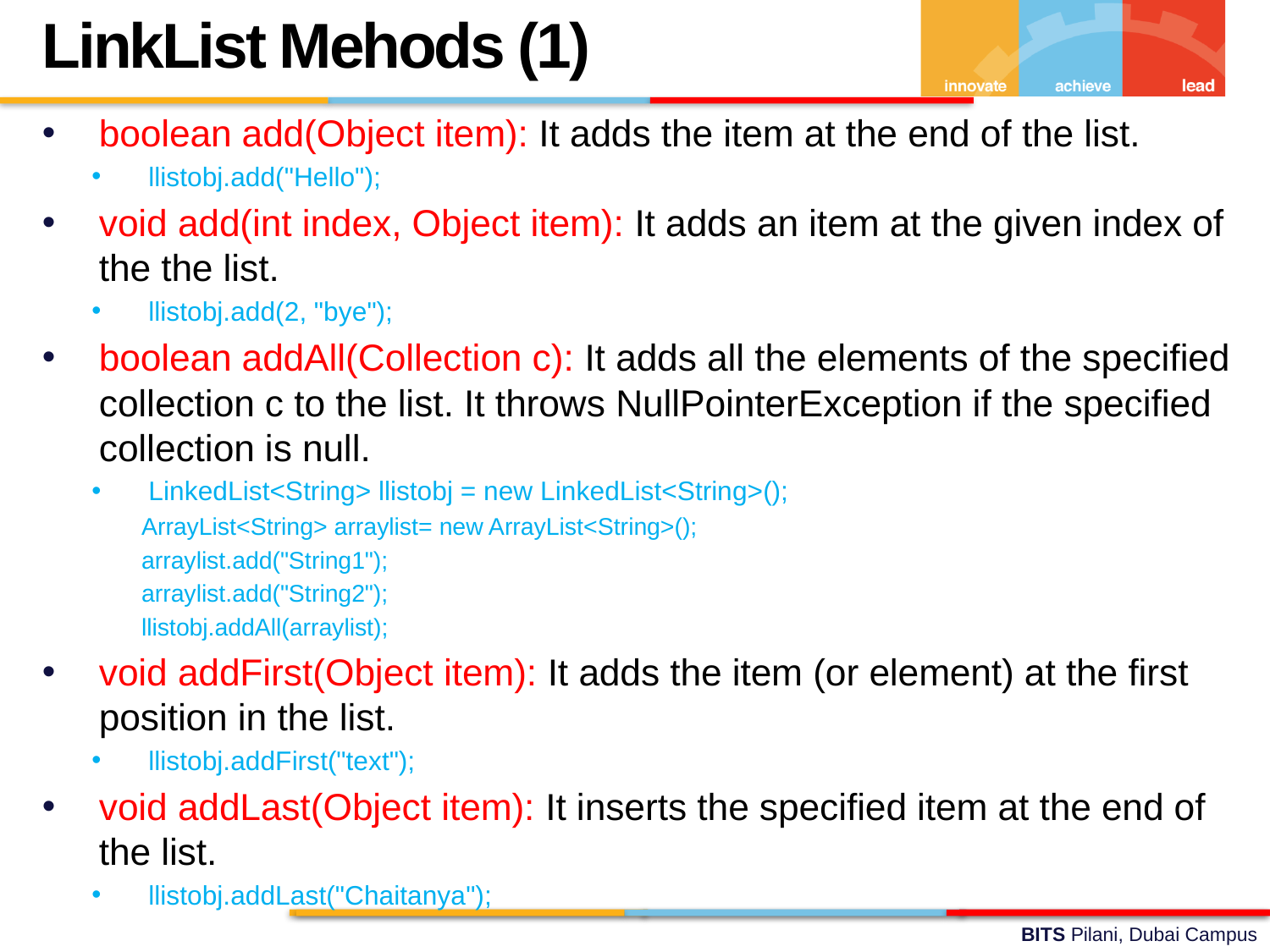

LinkList Mehods (1)
boolean add(Object item): It adds the item at the end of the list.
llistobj.add("Hello");
void add(int index, Object item): It adds an item at the given index of the the list.
llistobj.add(2, "bye");
boolean addAll(Collection c): It adds all the elements of the specified collection c to the list. It throws NullPointerException if the specified collection is null.
LinkedList<String> llistobj = new LinkedList<String>();
ArrayList<String> arraylist= new ArrayList<String>();
arraylist.add("String1");
arraylist.add("String2");
llistobj.addAll(arraylist);
void addFirst(Object item): It adds the item (or element) at the first position in the list.
llistobj.addFirst("text");
void addLast(Object item): It inserts the specified item at the end of the list.
llistobj.addLast("Chaitanya");